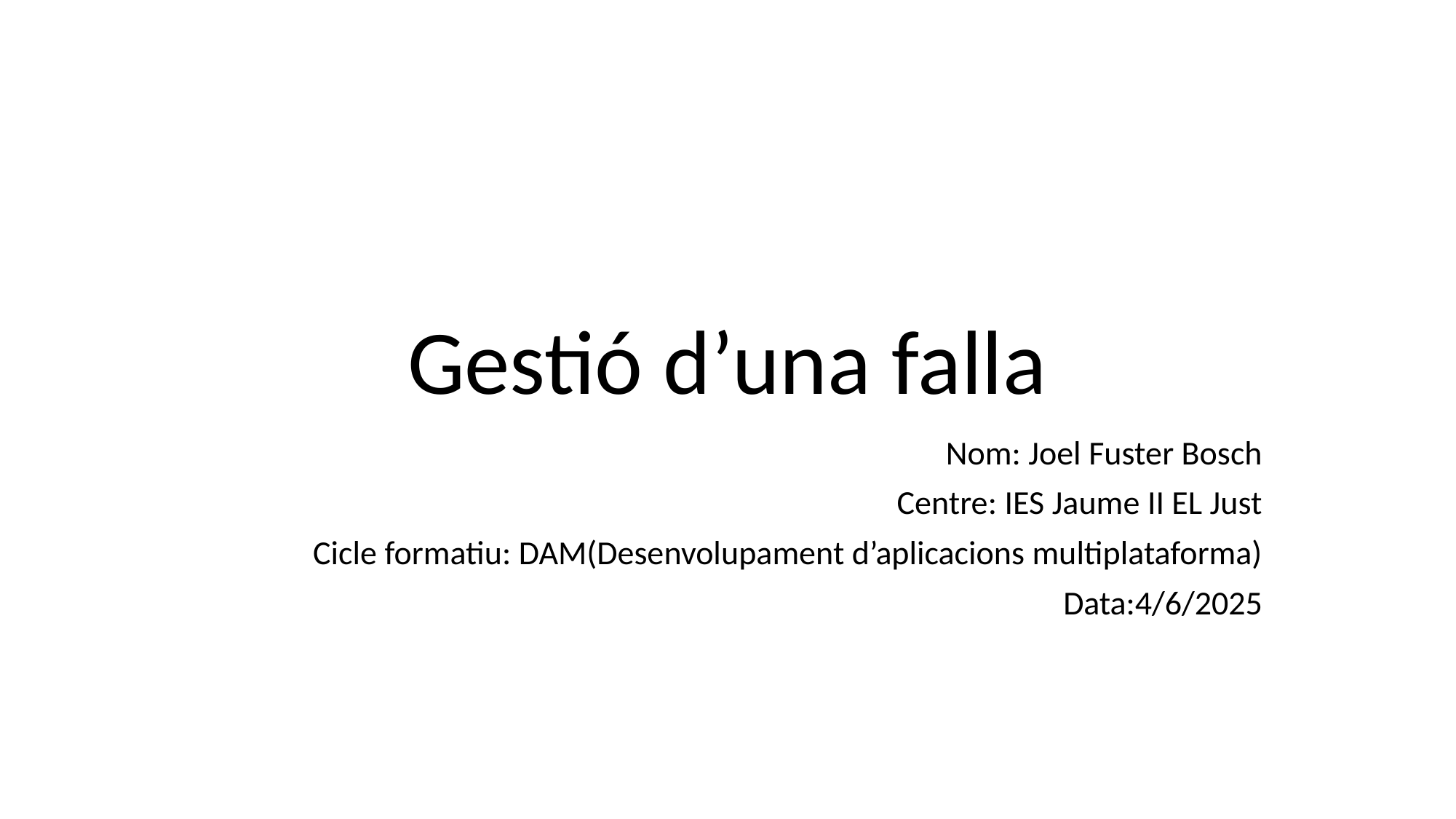

# Gestió d’una falla
Nom: Joel Fuster Bosch
Centre: IES Jaume II EL Just
Cicle formatiu: DAM(Desenvolupament d’aplicacions multiplataforma)
Data:4/6/2025